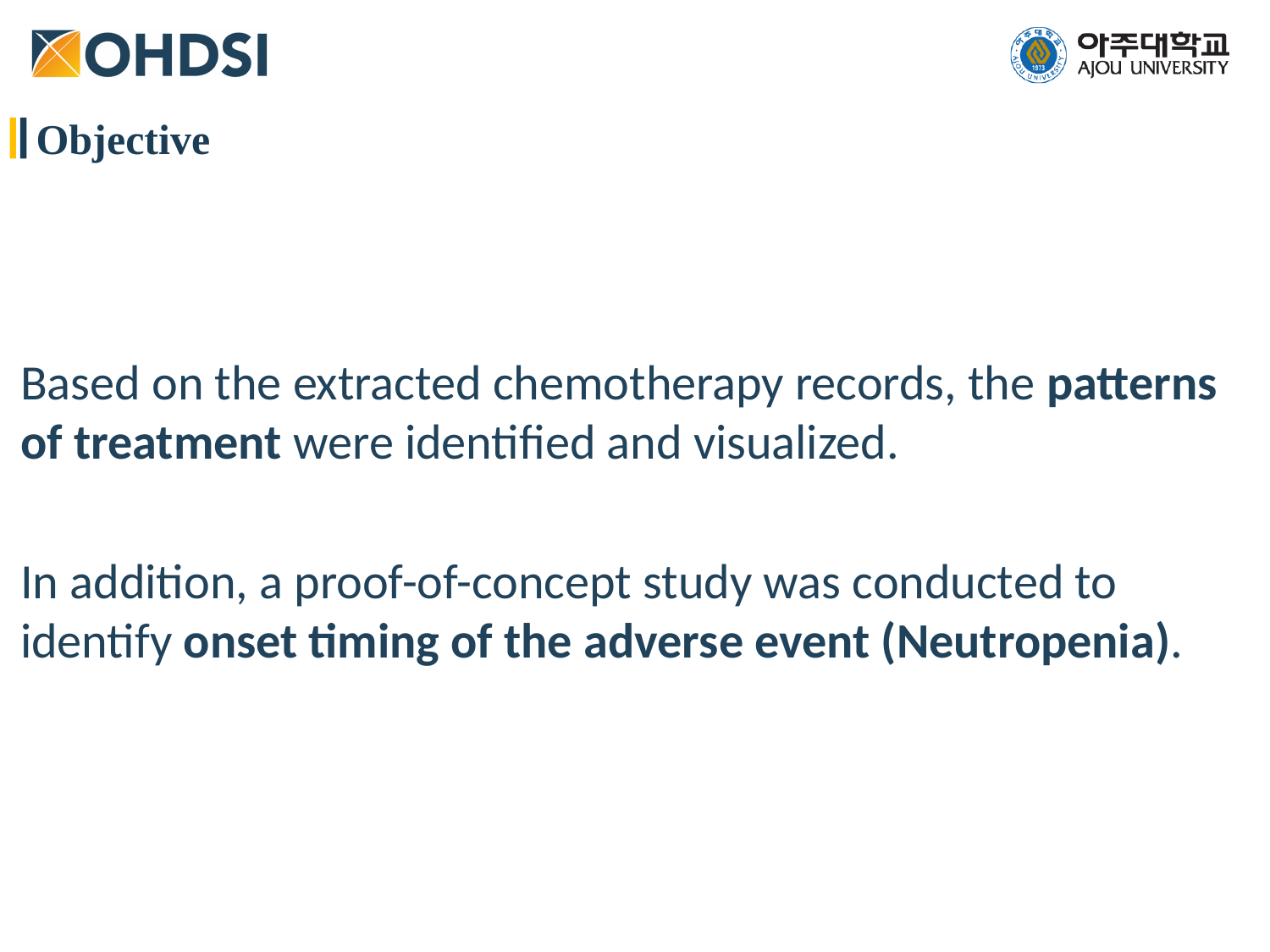

Objective

Based on the extracted chemotherapy records, the patterns of treatment were identified and visualized.

In addition, a proof-of-concept study was conducted to identify onset timing of the adverse event (Neutropenia).